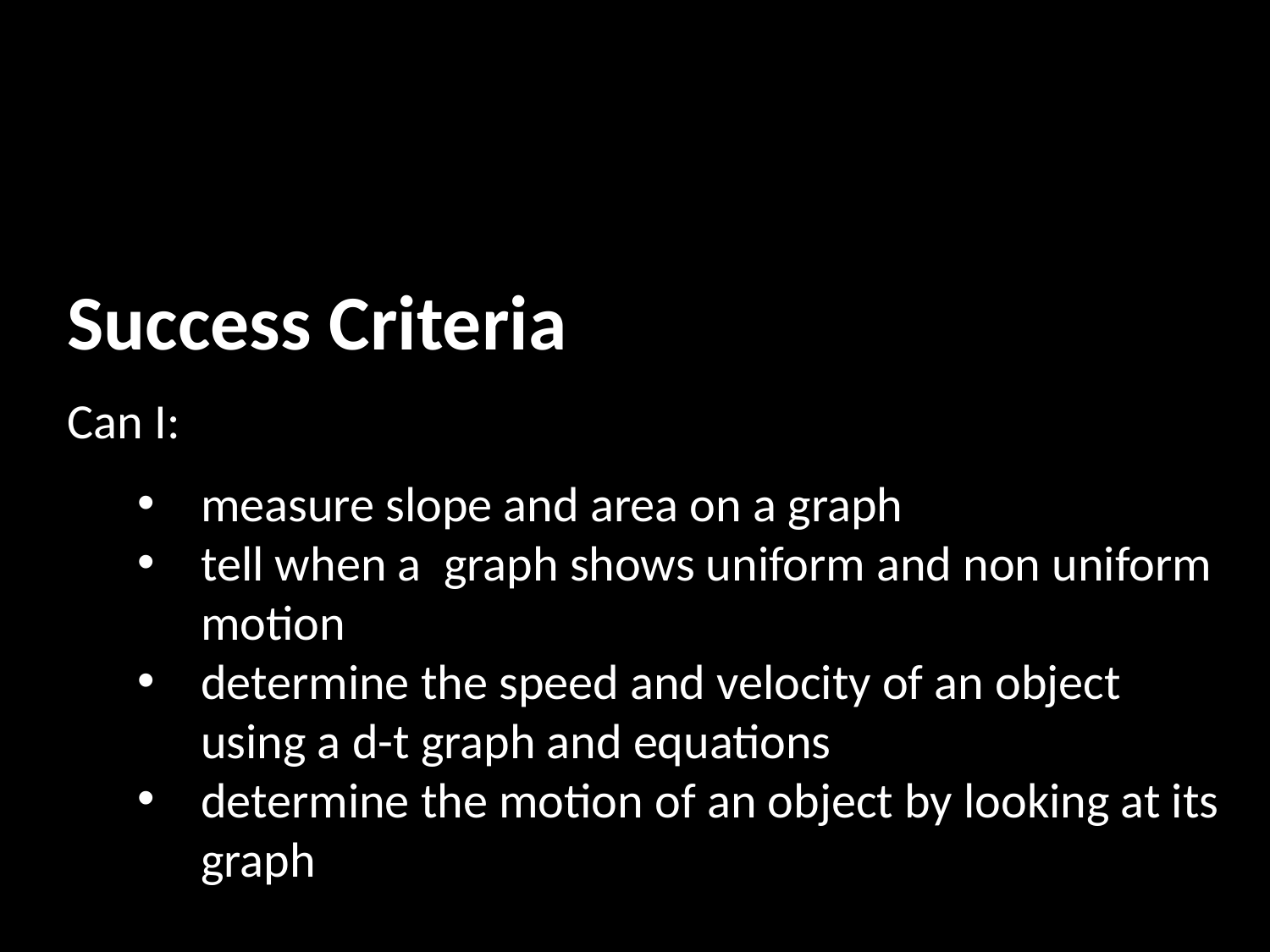

Success Criteria
Can I:
measure slope and area on a graph
tell when a  graph shows uniform and non uniform motion
determine the speed and velocity of an object using a d-t graph and equations
determine the motion of an object by looking at its graph